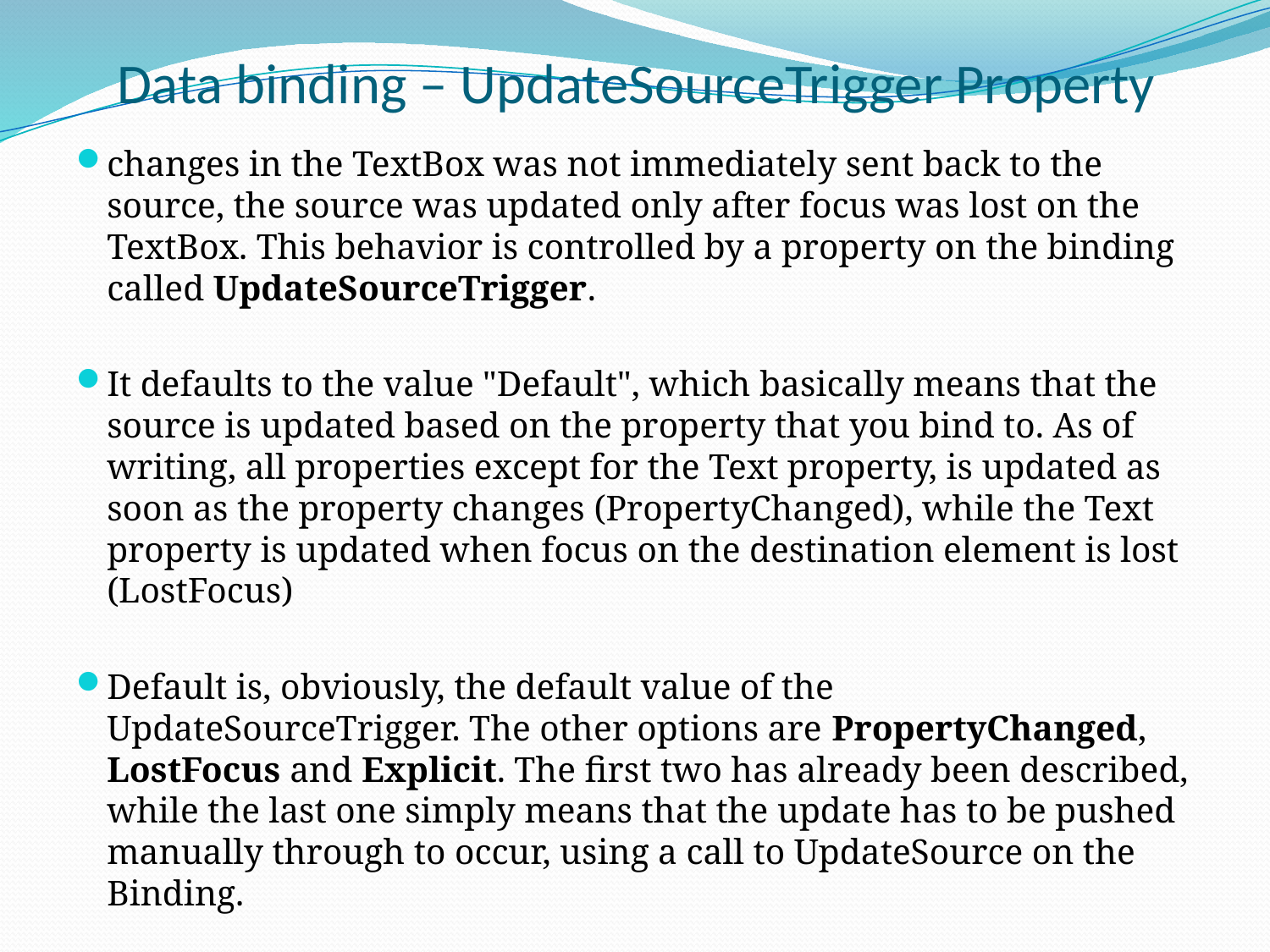

# Data binding – UpdateSourceTrigger Property
changes in the TextBox was not immediately sent back to the source, the source was updated only after focus was lost on the TextBox. This behavior is controlled by a property on the binding called UpdateSourceTrigger.

It defaults to the value "Default", which basically means that the source is updated based on the property that you bind to. As of writing, all properties except for the Text property, is updated as soon as the property changes (PropertyChanged), while the Text property is updated when focus on the destination element is lost (LostFocus)

Default is, obviously, the default value of the UpdateSourceTrigger. The other options are PropertyChanged, LostFocus and Explicit. The first two has already been described, while the last one simply means that the update has to be pushed manually through to occur, using a call to UpdateSource on the Binding.